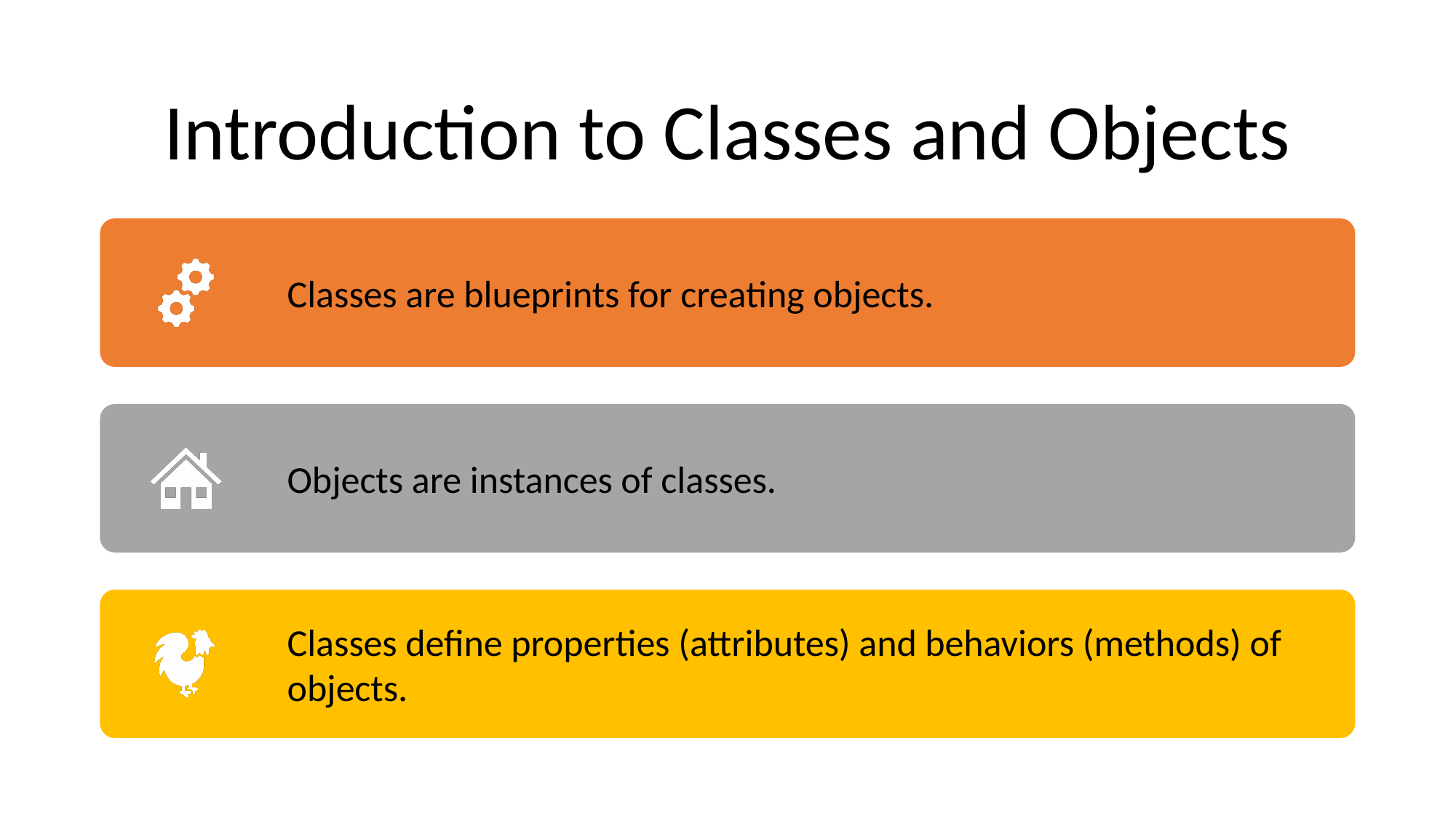

# Introduction to Classes and Objects
Classes are blueprints for creating objects.
Objects are instances of classes.
Classes define properties (attributes) and behaviors (methods) of objects.